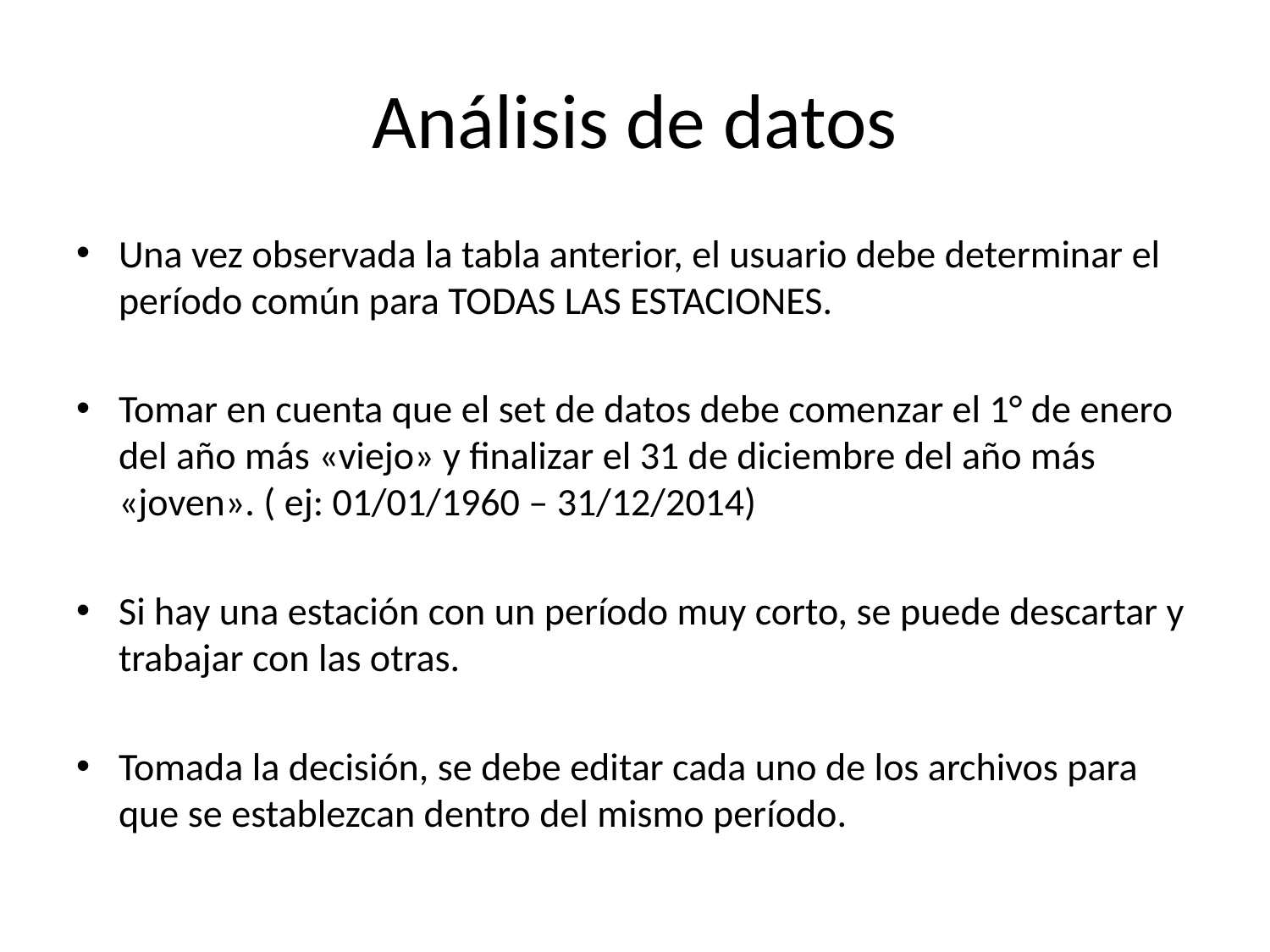

# Análisis de datos
Una vez observada la tabla anterior, el usuario debe determinar el período común para TODAS LAS ESTACIONES.

Tomar en cuenta que el set de datos debe comenzar el 1° de enero del año más «viejo» y finalizar el 31 de diciembre del año más «joven». ( ej: 01/01/1960 – 31/12/2014)

Si hay una estación con un período muy corto, se puede descartar y trabajar con las otras.

Tomada la decisión, se debe editar cada uno de los archivos para que se establezcan dentro del mismo período.